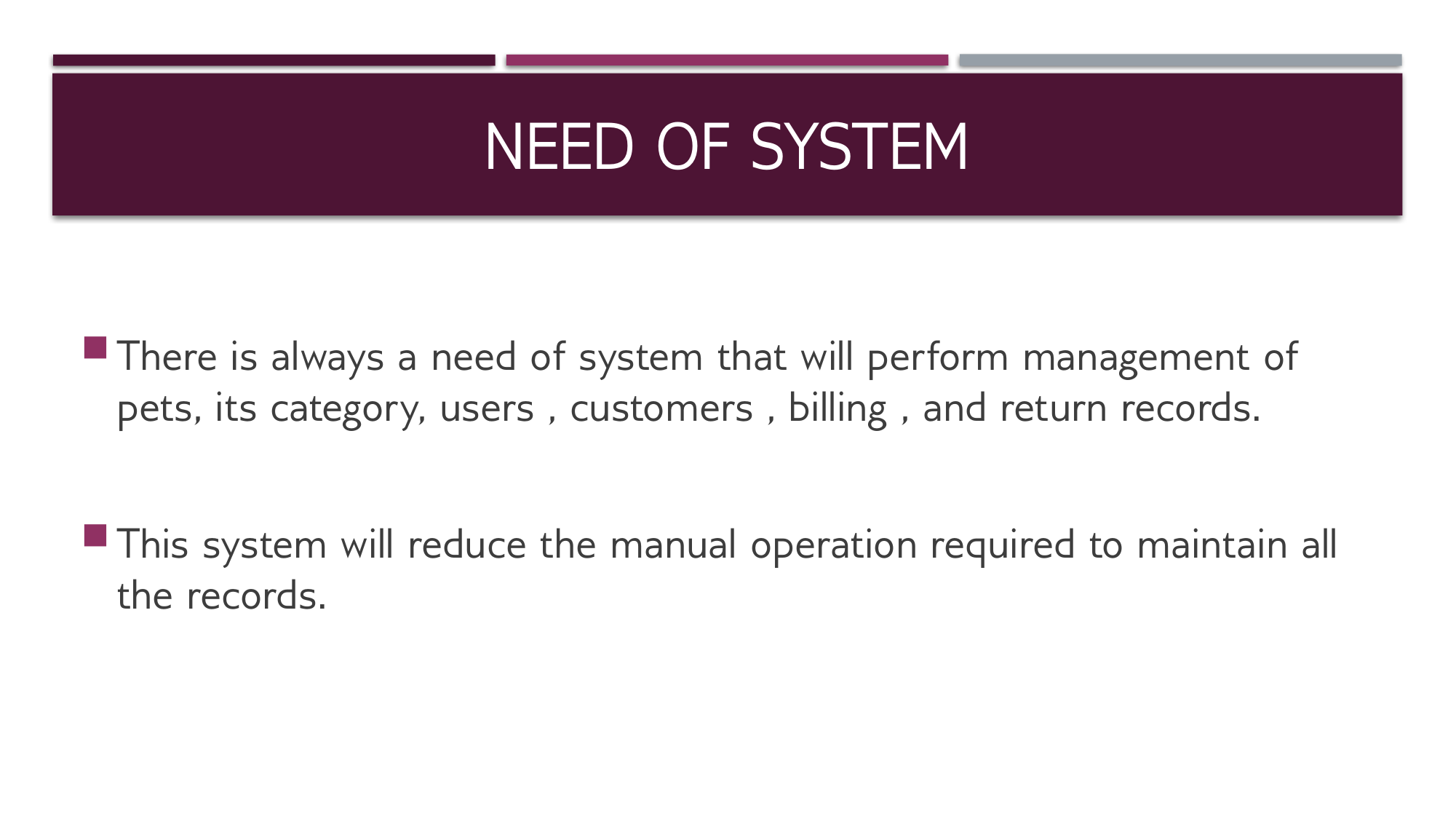

# Need of system
There is always a need of system that will perform management of pets, its category, users , customers , billing , and return records.

This system will reduce the manual operation required to maintain all the records.